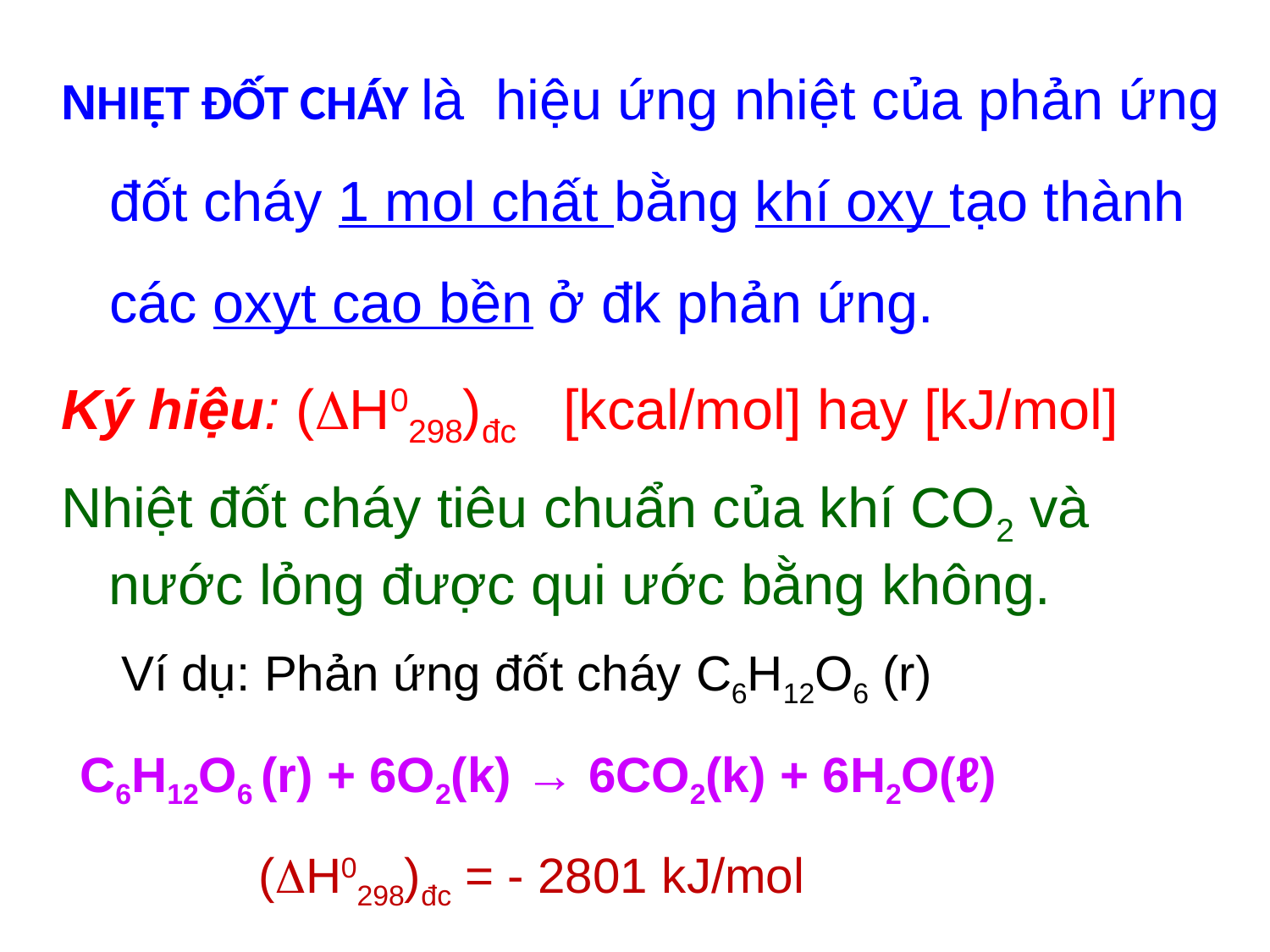

NHIỆT ĐỐT CHÁY là  hiệu ứng nhiệt của phản ứng đốt cháy 1 mol chất bằng khí oxy tạo thành các oxyt cao bền ở đk phản ứng.

Ký hiệu: (ΔH0298)đc   [kcal/mol] hay [kJ/mol]

Nhiệt đốt cháy tiêu chuẩn của khí CO2 và nước lỏng được qui ước bằng không.
         Ví dụ: Phản ứng đốt cháy C6H12O6 (r)
      C6H12O6 (r) + 6O2(k) → 6CO2(k) + 6H2O(ℓ)
                   (ΔH0298)đc = - 2801 kJ/mol